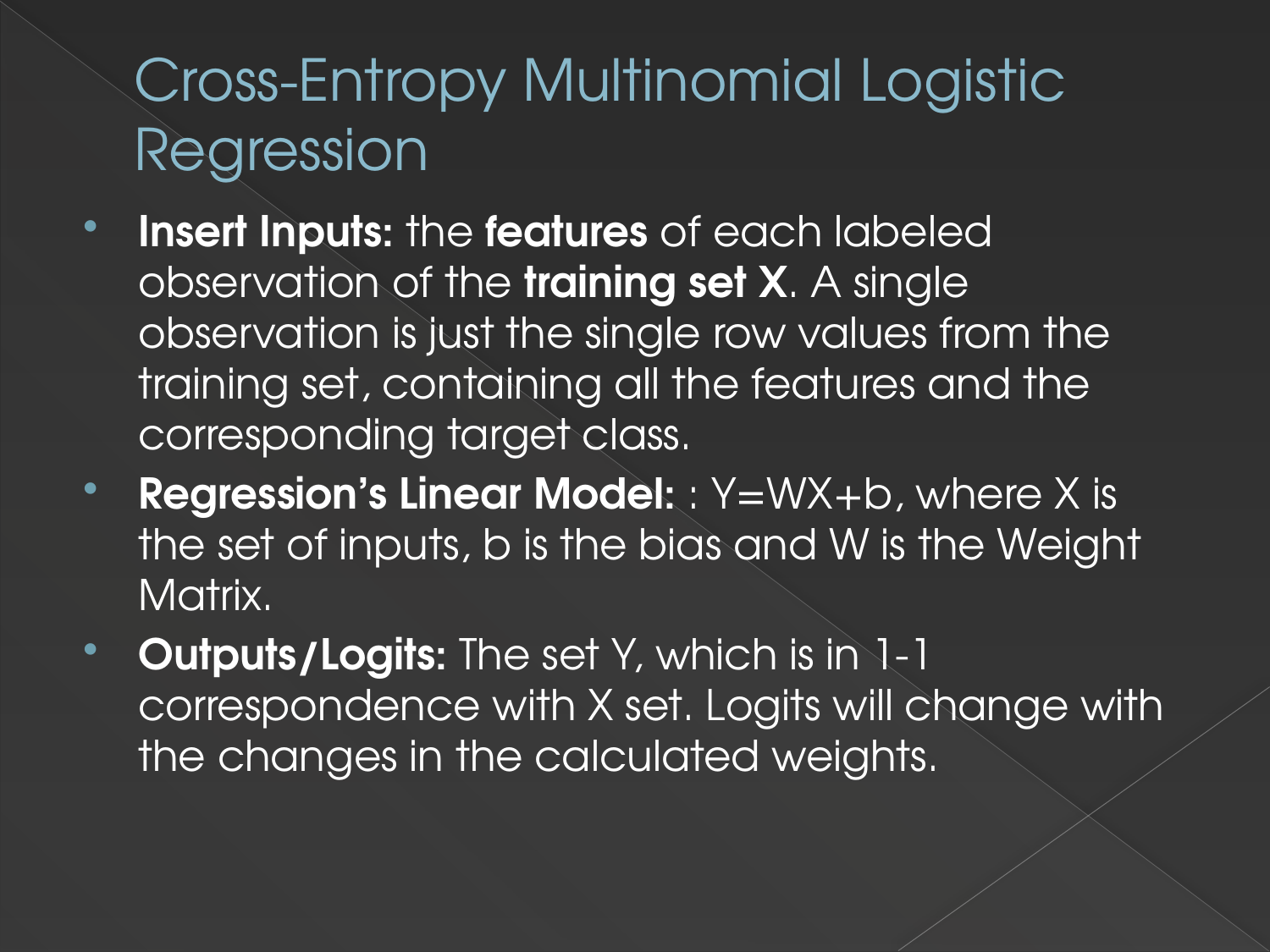

# Cross-Entropy Multinomial Logistic Regression
Insert Inputs: the features of each labeled observation of the training set X. A single observation is just the single row values from the training set, containing all the features and the corresponding target class.
Regression’s Linear Model: : Y=WX+b, where X is the set of inputs, b is the bias and W is the Weight Matrix.
Outputs/Logits: The set Y, which is in 1-1 correspondence with X set. Logits will change with the changes in the calculated weights.